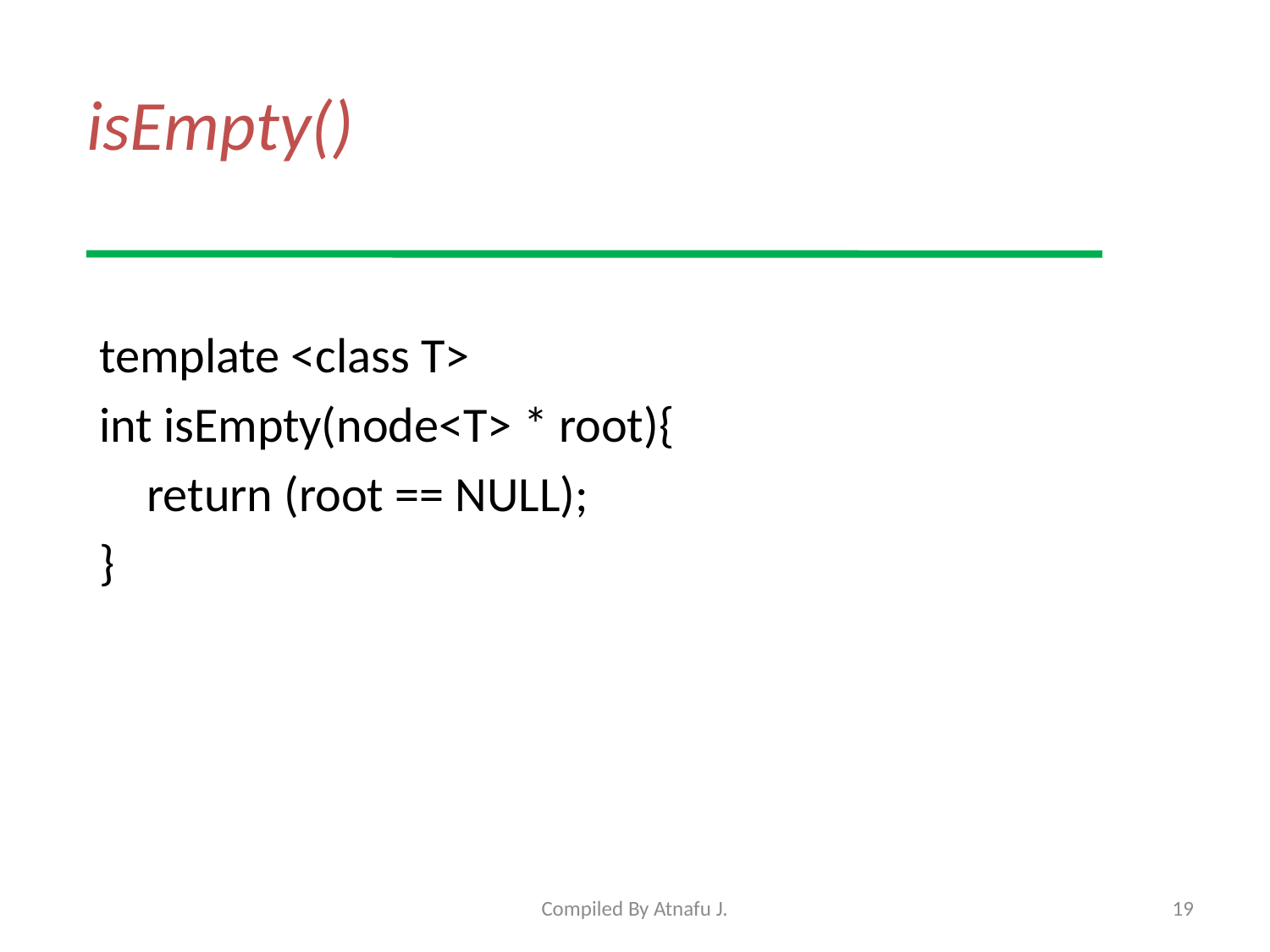

# isEmpty()
template <class T>
int isEmpty(node<T> * root){
	return (root == NULL);
}

Compiled By Atnafu J.
19